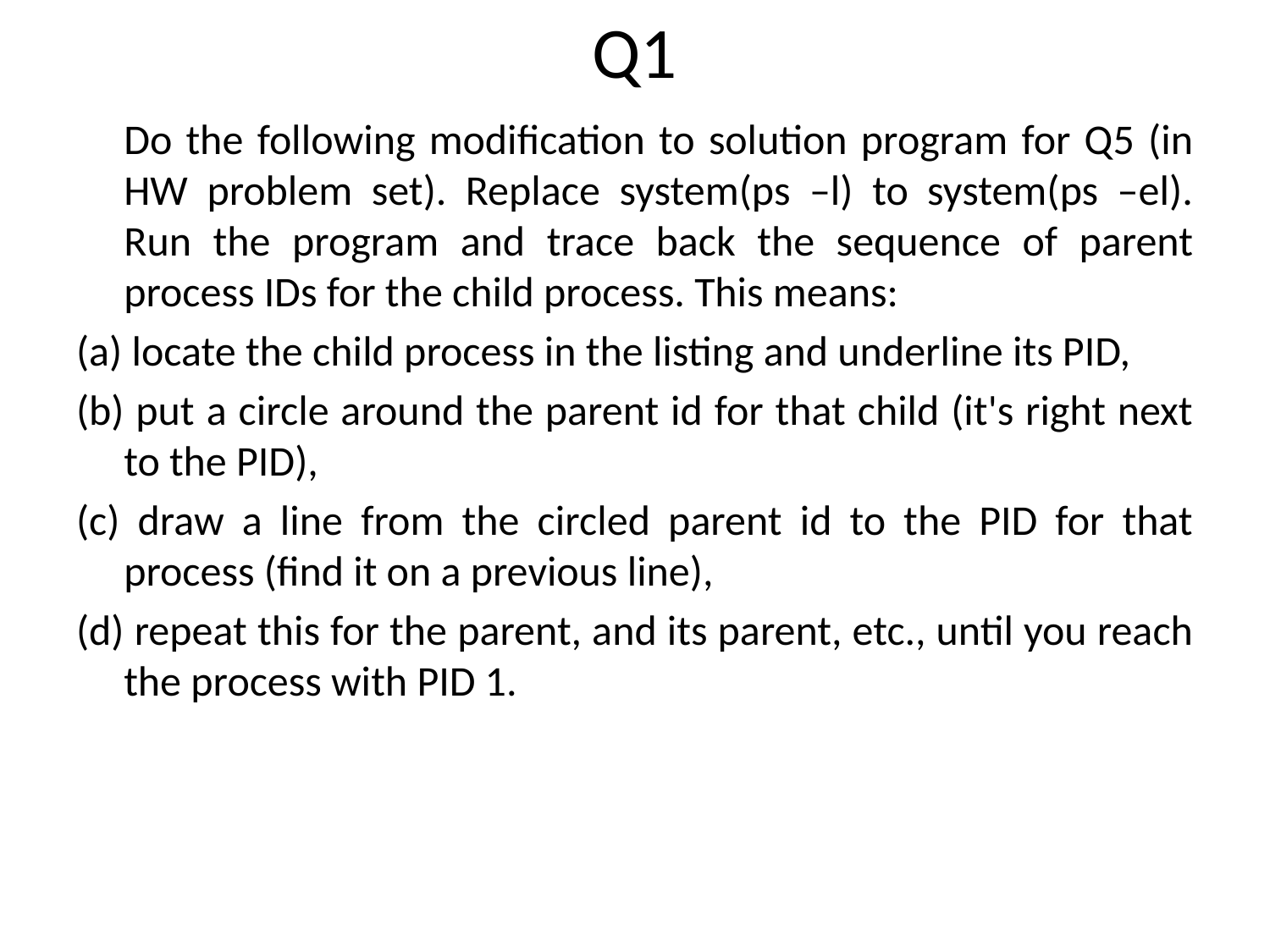

# Q1
	Do the following modification to solution program for Q5 (in HW problem set). Replace system(ps –l) to system(ps –el). Run the program and trace back the sequence of parent process IDs for the child process. This means:
(a) locate the child process in the listing and underline its PID,
(b) put a circle around the parent id for that child (it's right next to the PID),
(c) draw a line from the circled parent id to the PID for that process (find it on a previous line),
(d) repeat this for the parent, and its parent, etc., until you reach the process with PID 1.